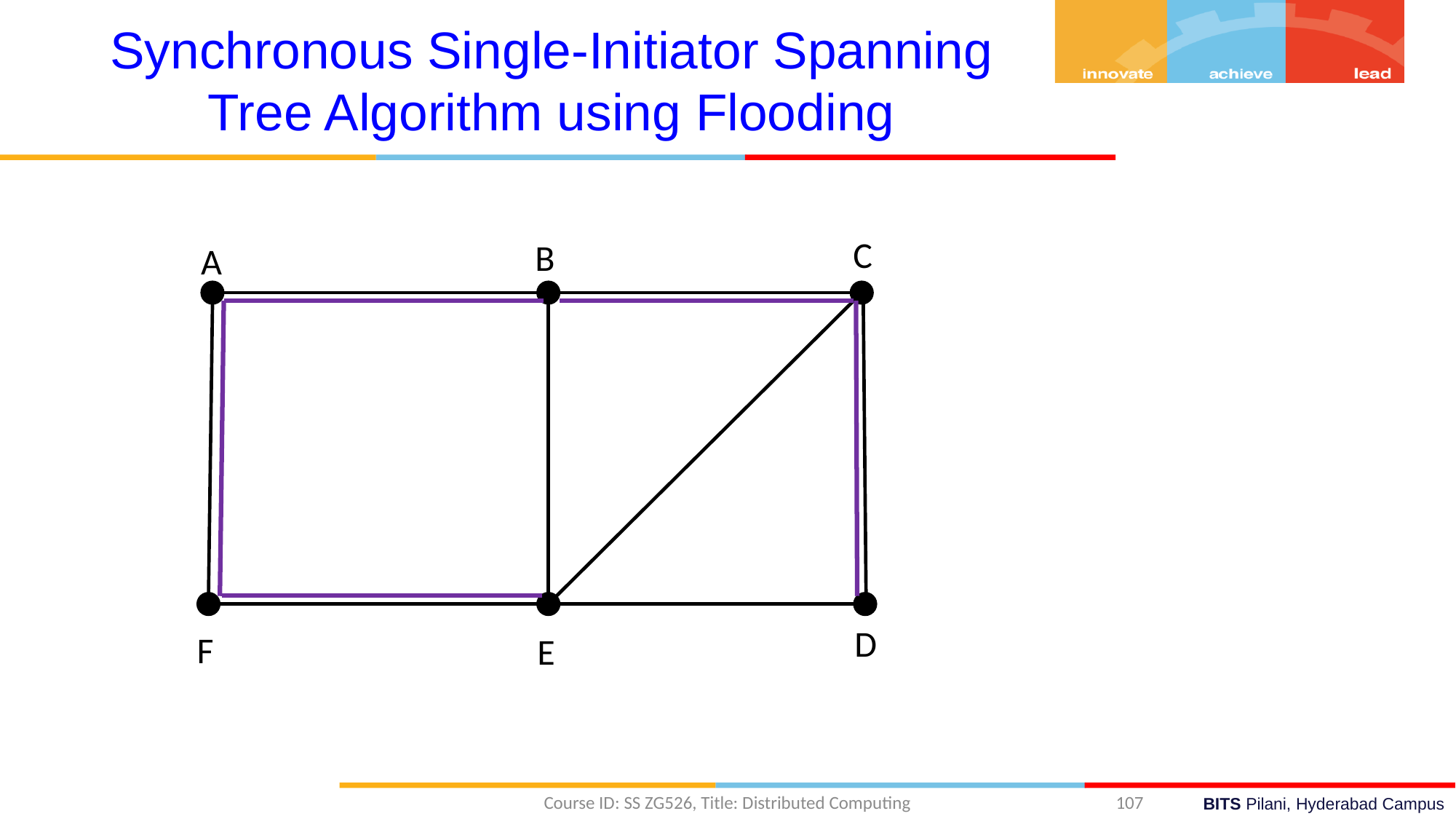

Synchronous Single-Initiator Spanning Tree Algorithm using Flooding
C
B
A

D
F
E
Course ID: SS ZG526, Title: Distributed Computing
107